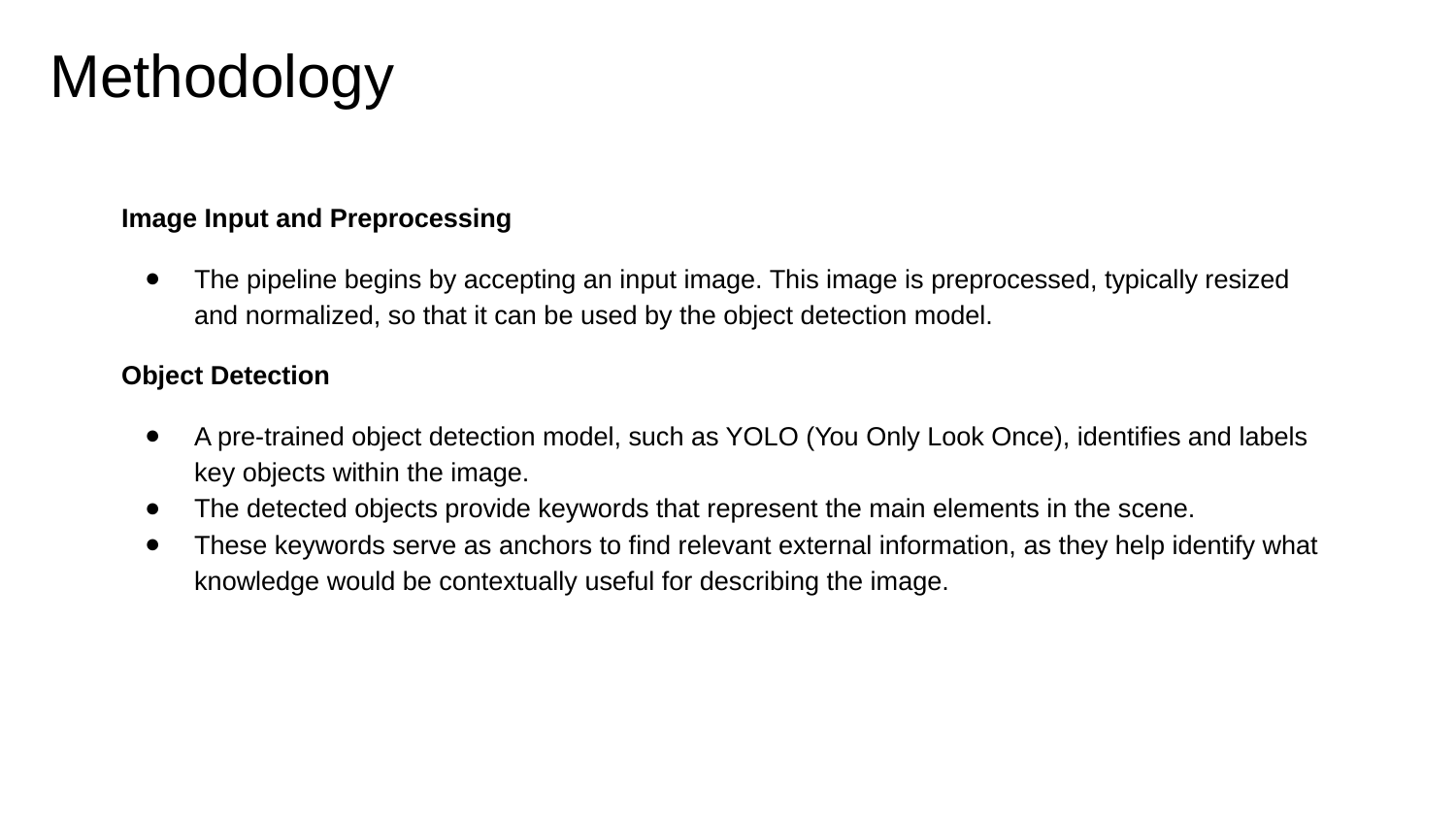

# Methodology
Image Input and Preprocessing
The pipeline begins by accepting an input image. This image is preprocessed, typically resized and normalized, so that it can be used by the object detection model.
Object Detection
A pre-trained object detection model, such as YOLO (You Only Look Once), identifies and labels key objects within the image.
The detected objects provide keywords that represent the main elements in the scene.
These keywords serve as anchors to find relevant external information, as they help identify what knowledge would be contextually useful for describing the image.